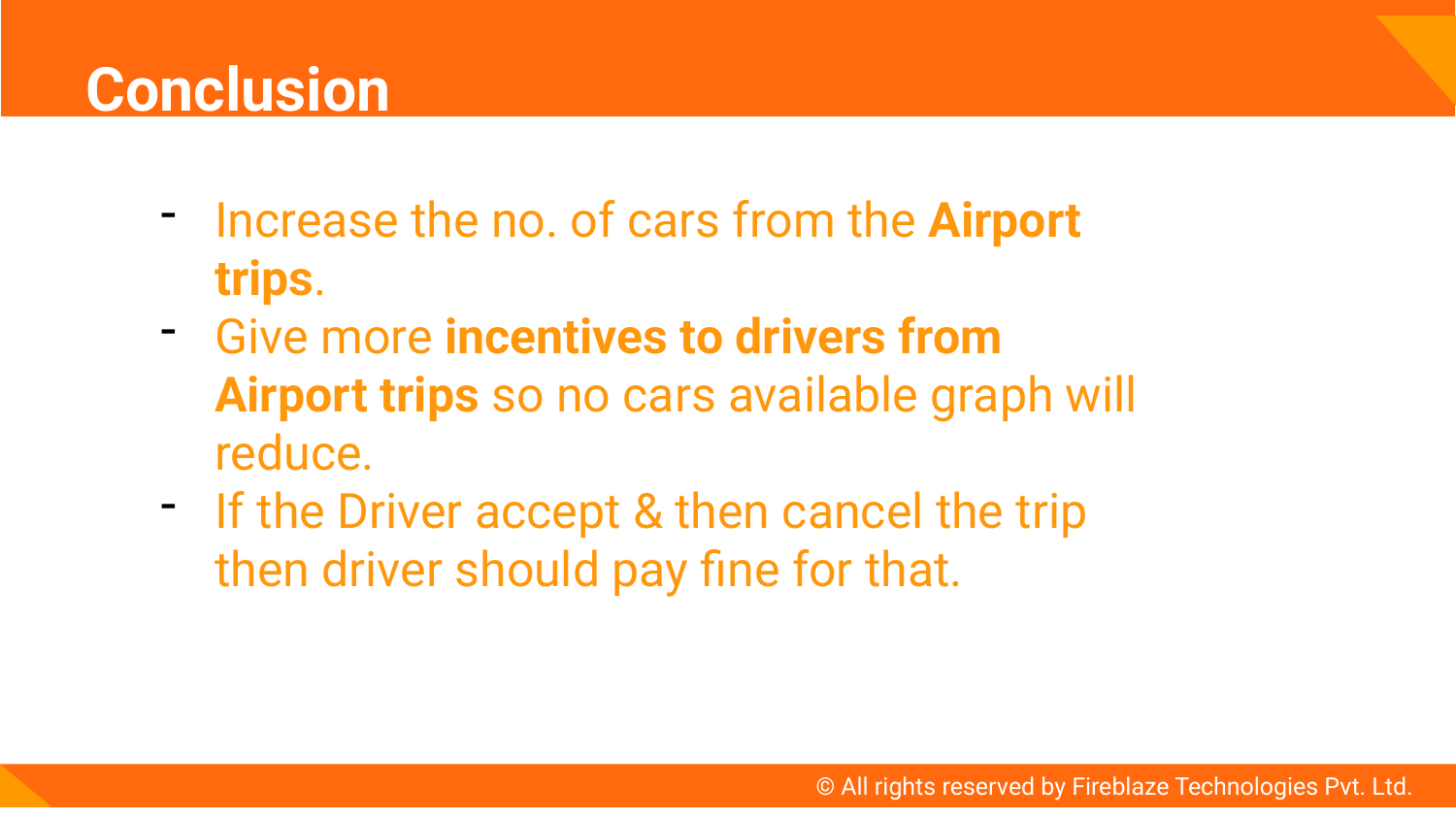

# Conclusion

Increase the no. of cars from the Airport trips.
Give more incentives to drivers from Airport trips so no cars available graph will reduce.
If the Driver accept & then cancel the trip then driver should pay fine for that.

© All rights reserved by Fireblaze Technologies Pvt. Ltd.